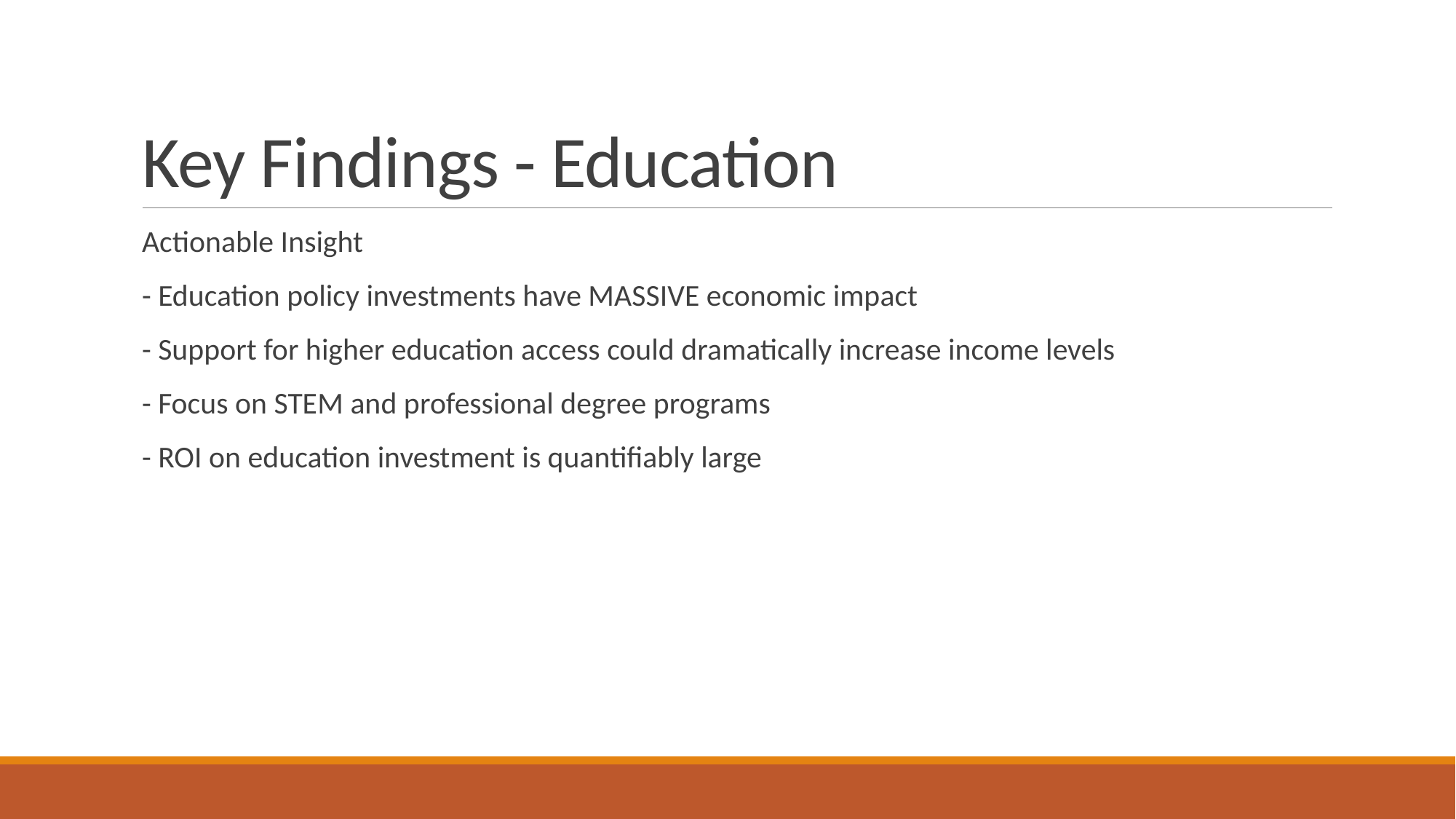

# Key Findings - Education
Actionable Insight
- Education policy investments have MASSIVE economic impact
- Support for higher education access could dramatically increase income levels
- Focus on STEM and professional degree programs
- ROI on education investment is quantifiably large